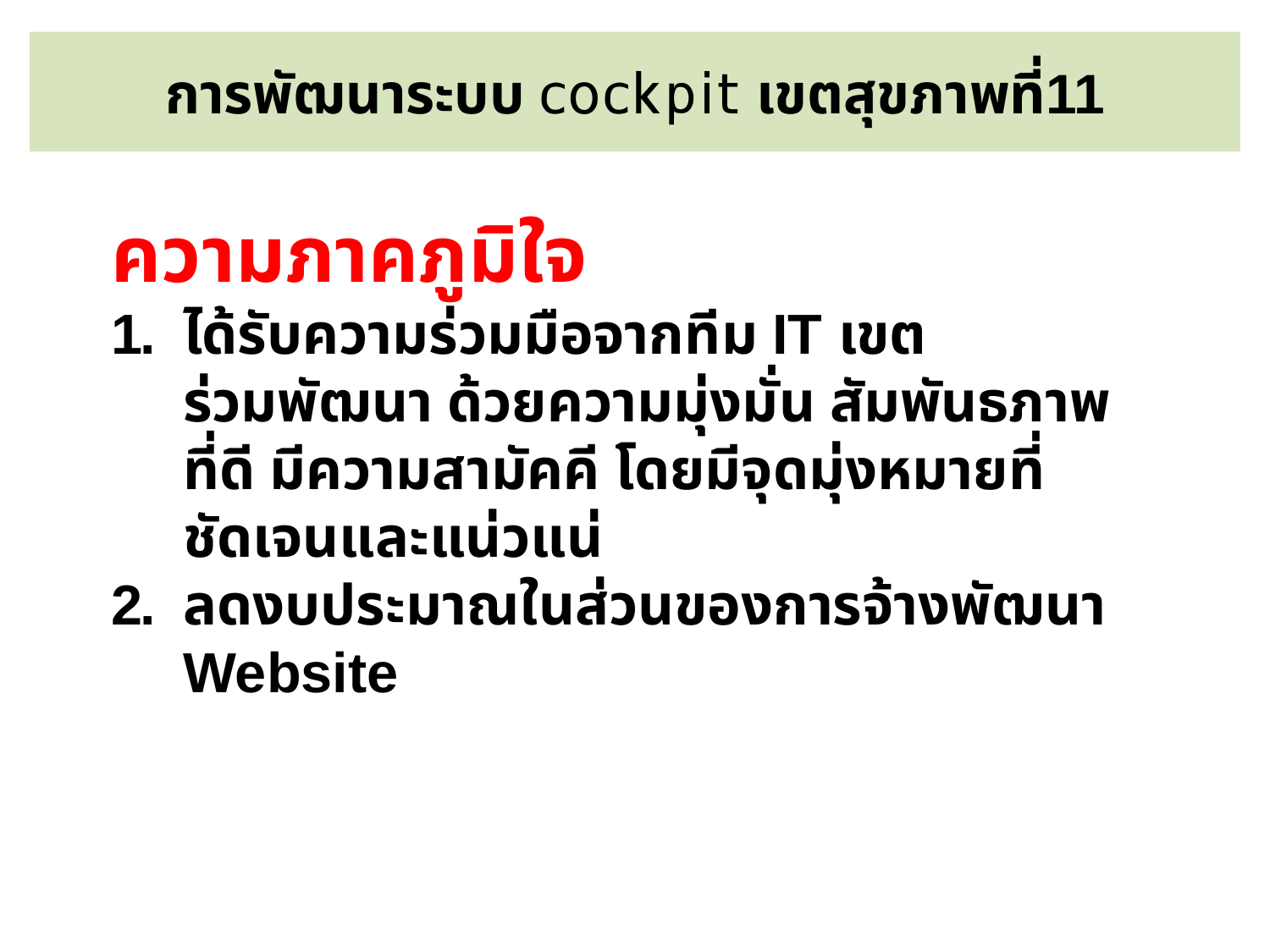

# การพัฒนาระบบ cockpit เขตสุขภาพที่11
ความภาคภูมิใจ
ได้รับความร่วมมือจากทีม IT เขตร่วมพัฒนา ด้วยความมุ่งมั่น สัมพันธภาพที่ดี มีความสามัคคี โดยมีจุดมุ่งหมายที่ชัดเจนและแน่วแน่
ลดงบประมาณในส่วนของการจ้างพัฒนา Website